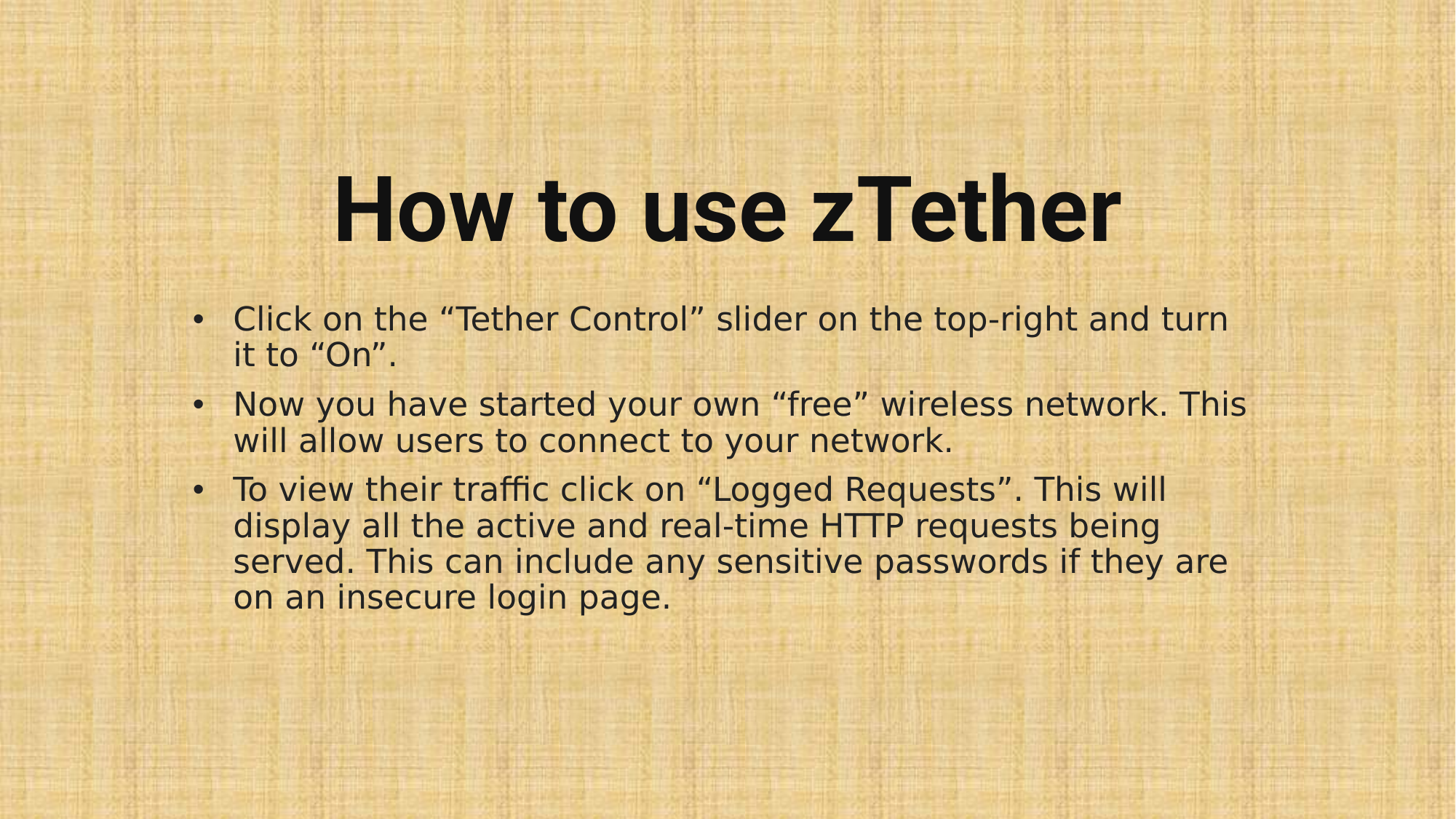

# How to use zTether
Click on the “Tether Control” slider on the top-right and turn it to “On”.
Now you have started your own “free” wireless network. This will allow users to connect to your network.
To view their traffic click on “Logged Requests”. This will display all the active and real-time HTTP requests being served. This can include any sensitive passwords if they are on an insecure login page.